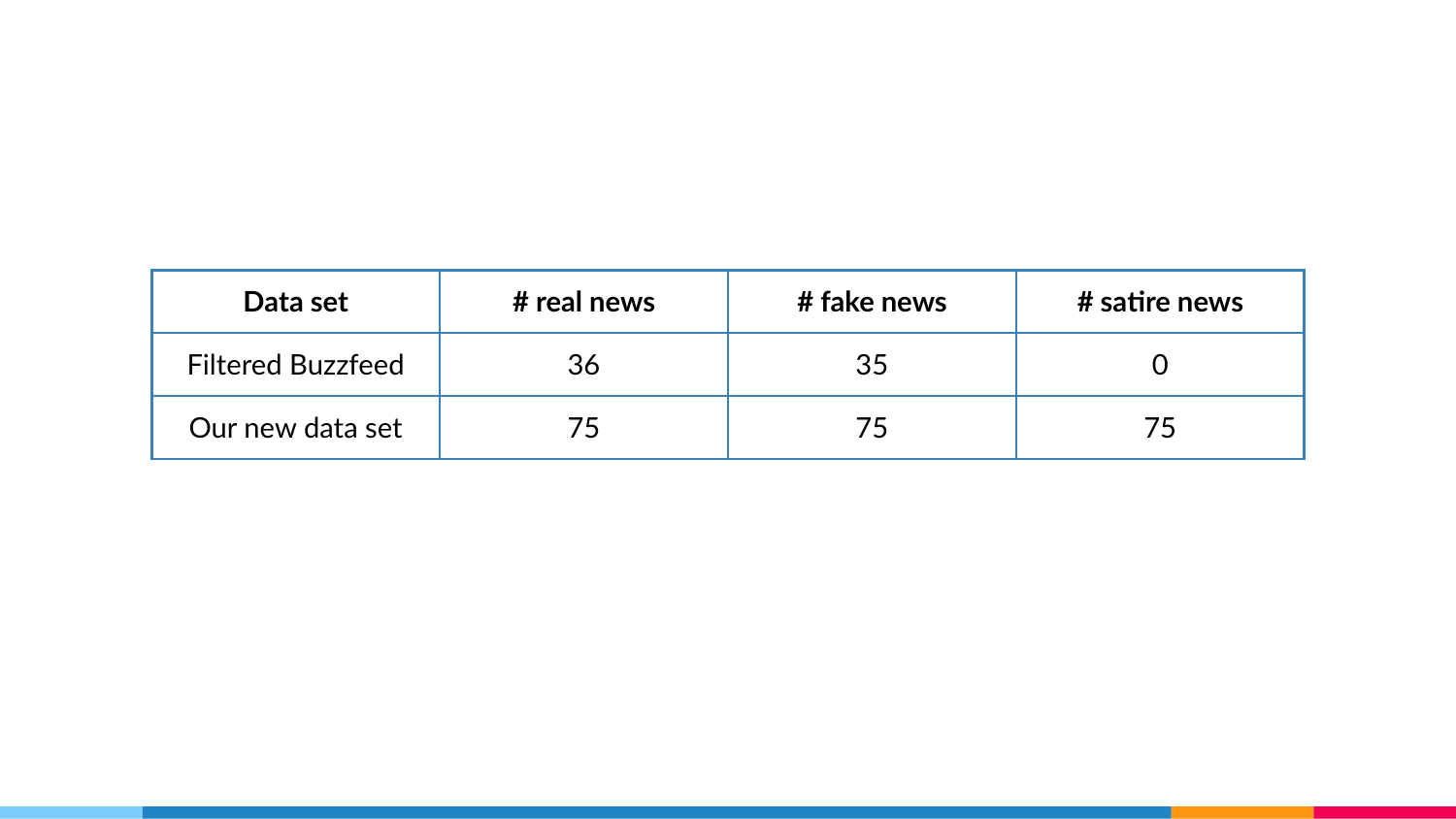

| Data set | # real news | # fake news | # satire news |
| --- | --- | --- | --- |
| Filtered Buzzfeed | 36 | 35 | 0 |
| Our new data set | 75 | 75 | 75 |